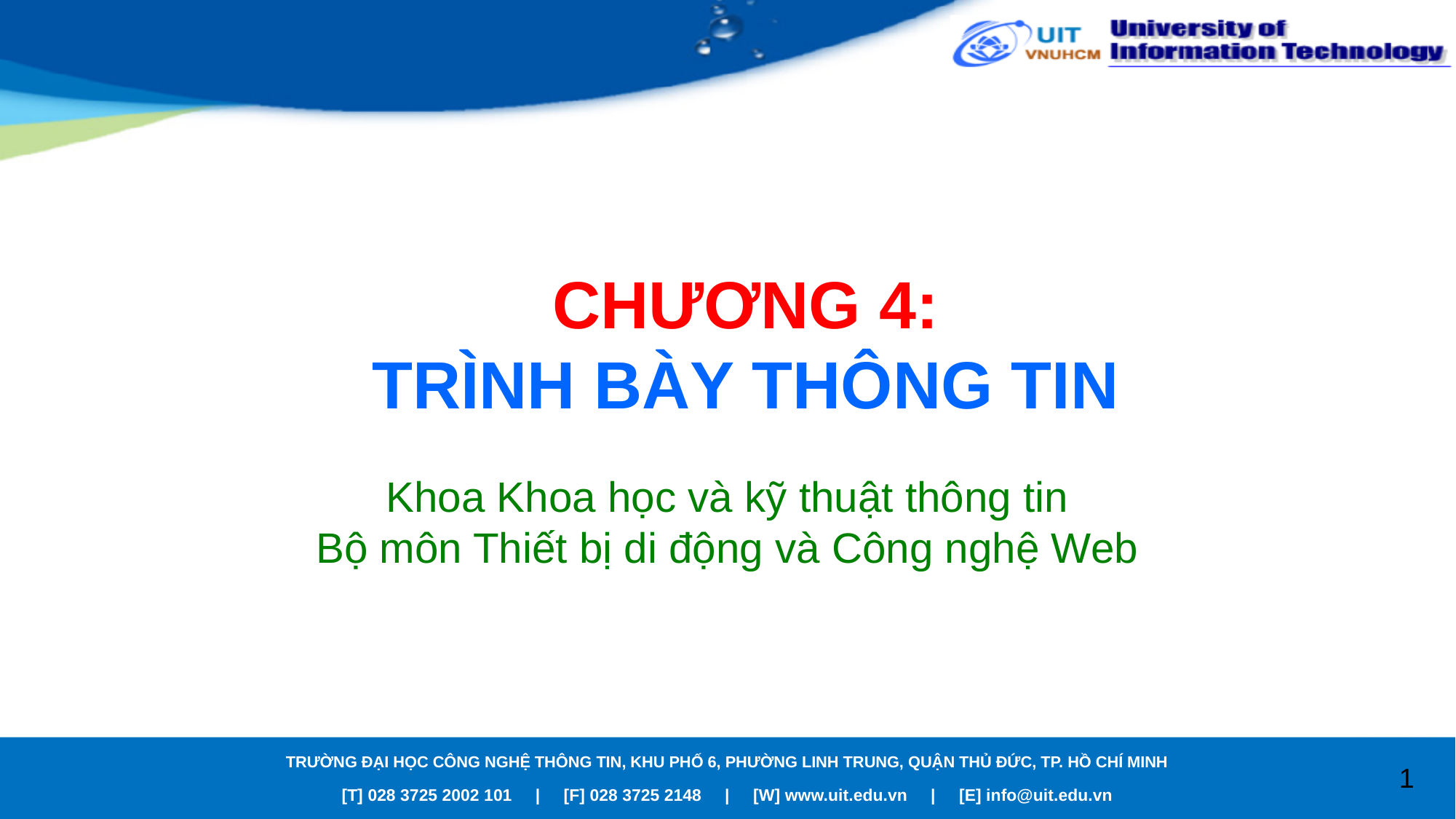

# CHƯƠNG 4: TRÌNH BÀY THÔNG TIN
Khoa Khoa học và kỹ thuật thông tin
Bộ môn Thiết bị di động và Công nghệ Web